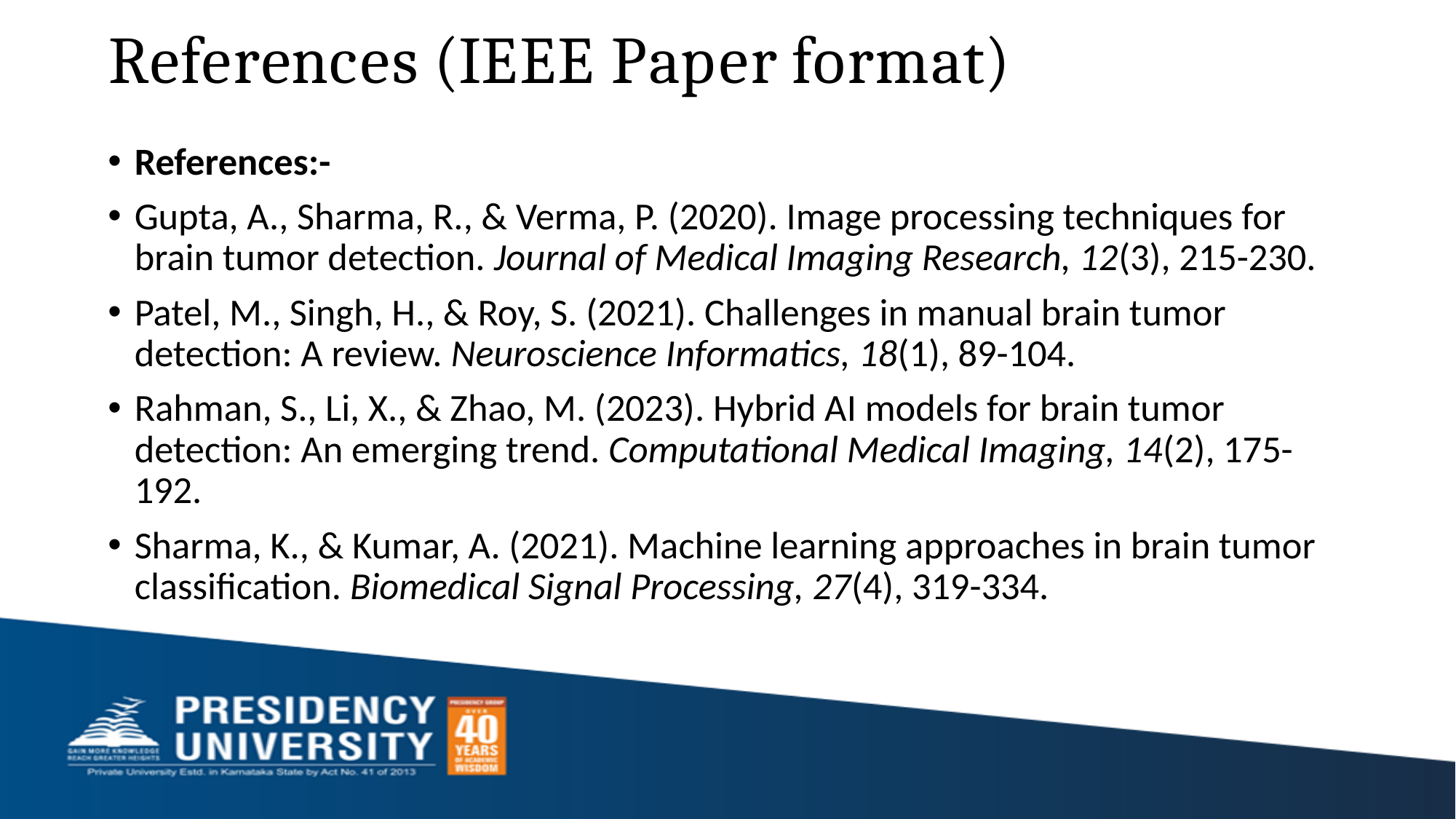

# References (IEEE Paper format)
References:-
Gupta, A., Sharma, R., & Verma, P. (2020). Image processing techniques for brain tumor detection. Journal of Medical Imaging Research, 12(3), 215-230.
Patel, M., Singh, H., & Roy, S. (2021). Challenges in manual brain tumor detection: A review. Neuroscience Informatics, 18(1), 89-104.
Rahman, S., Li, X., & Zhao, M. (2023). Hybrid AI models for brain tumor detection: An emerging trend. Computational Medical Imaging, 14(2), 175-192.
Sharma, K., & Kumar, A. (2021). Machine learning approaches in brain tumor classification. Biomedical Signal Processing, 27(4), 319-334.